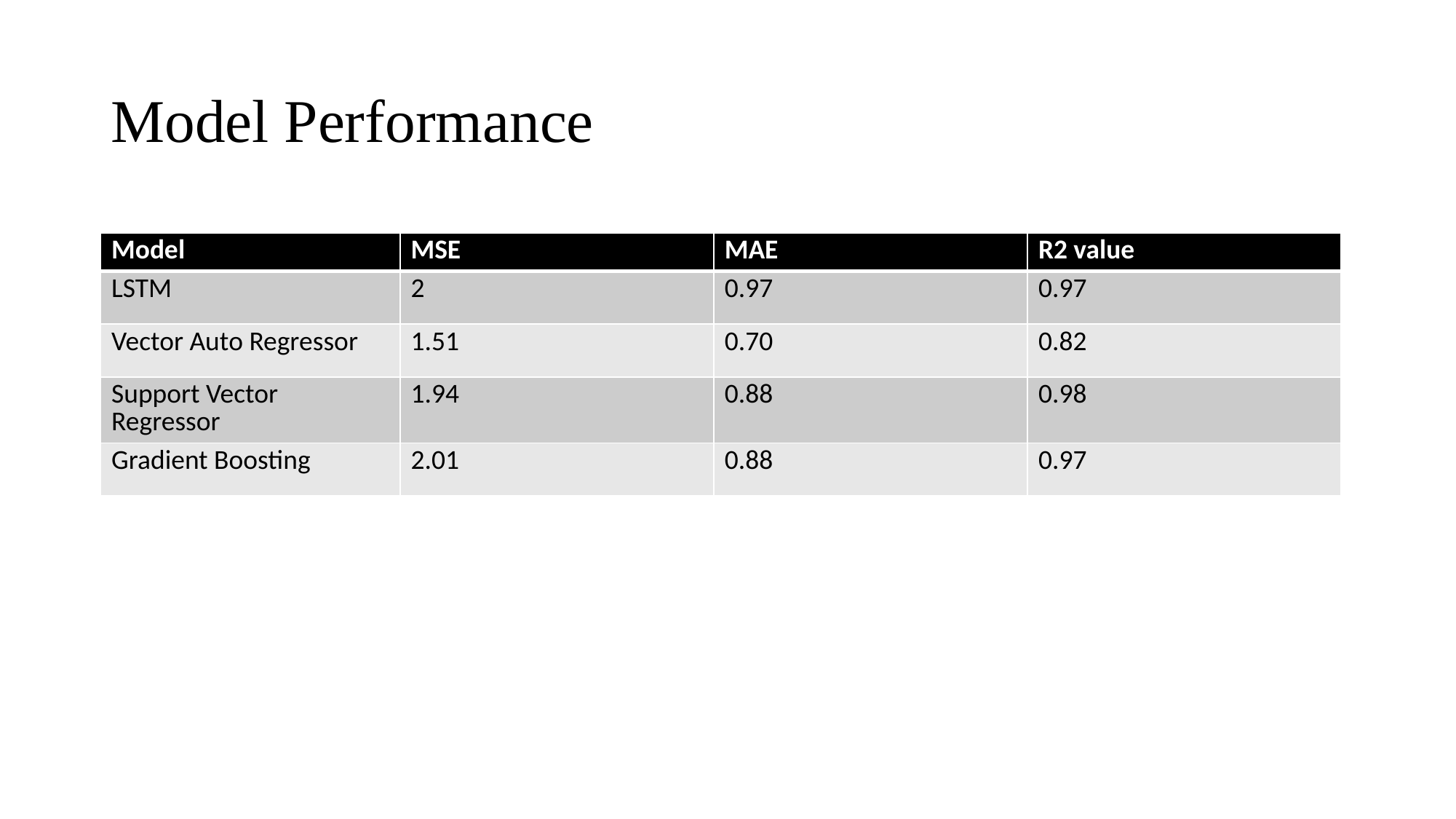

# Model Performance
| Model | MSE | MAE | R2 value |
| --- | --- | --- | --- |
| LSTM | 2 | 0.97 | 0.97 |
| Vector Auto Regressor | 1.51 | 0.70 | 0.82 |
| Support Vector Regressor | 1.94 | 0.88 | 0.98 |
| Gradient Boosting | 2.01 | 0.88 | 0.97 |